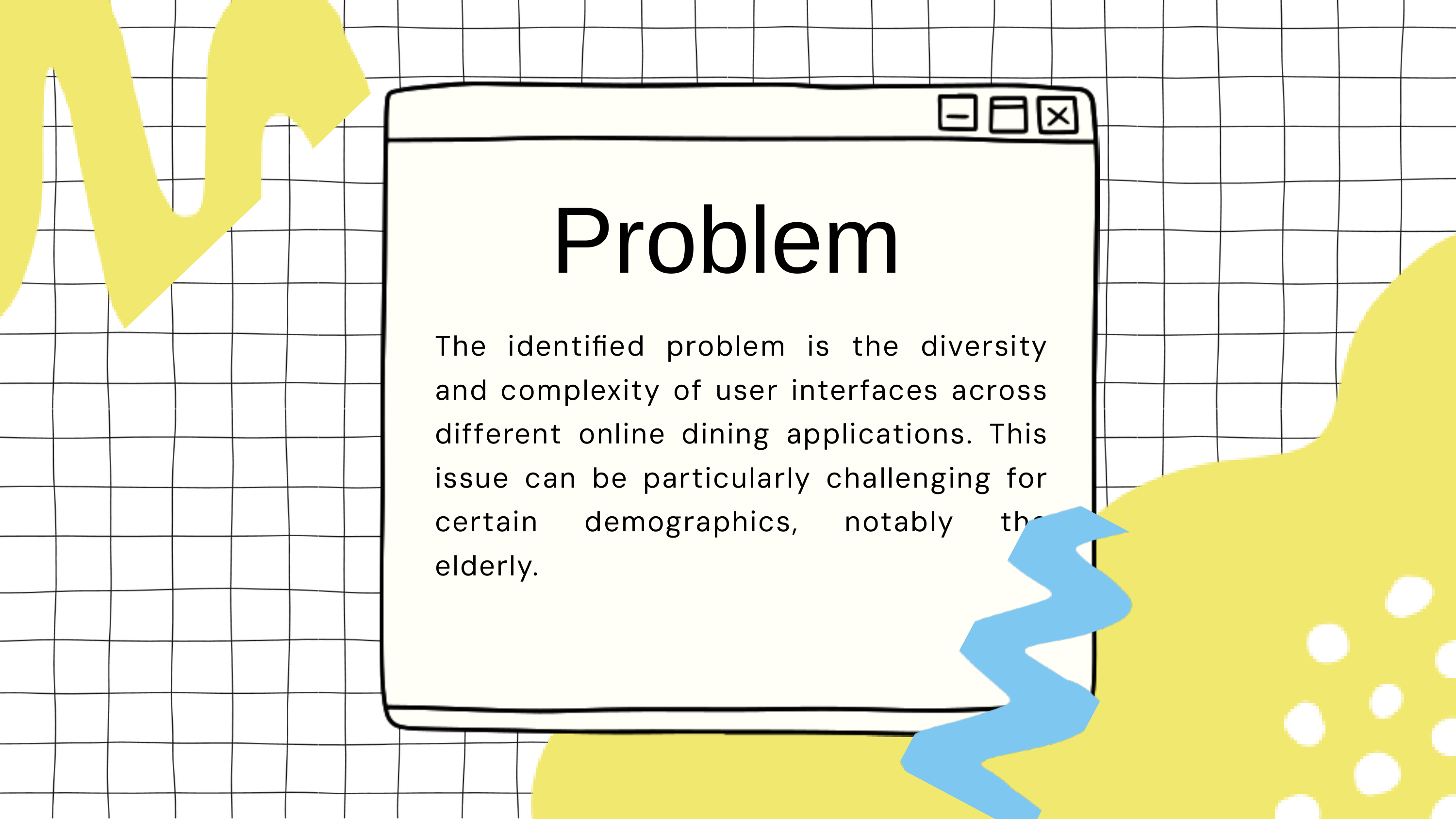

Problem

The identified problem is the diversity and complexity of user interfaces across different online dining applications. This issue can be particularly challenging for certain demographics, notably the elderly.